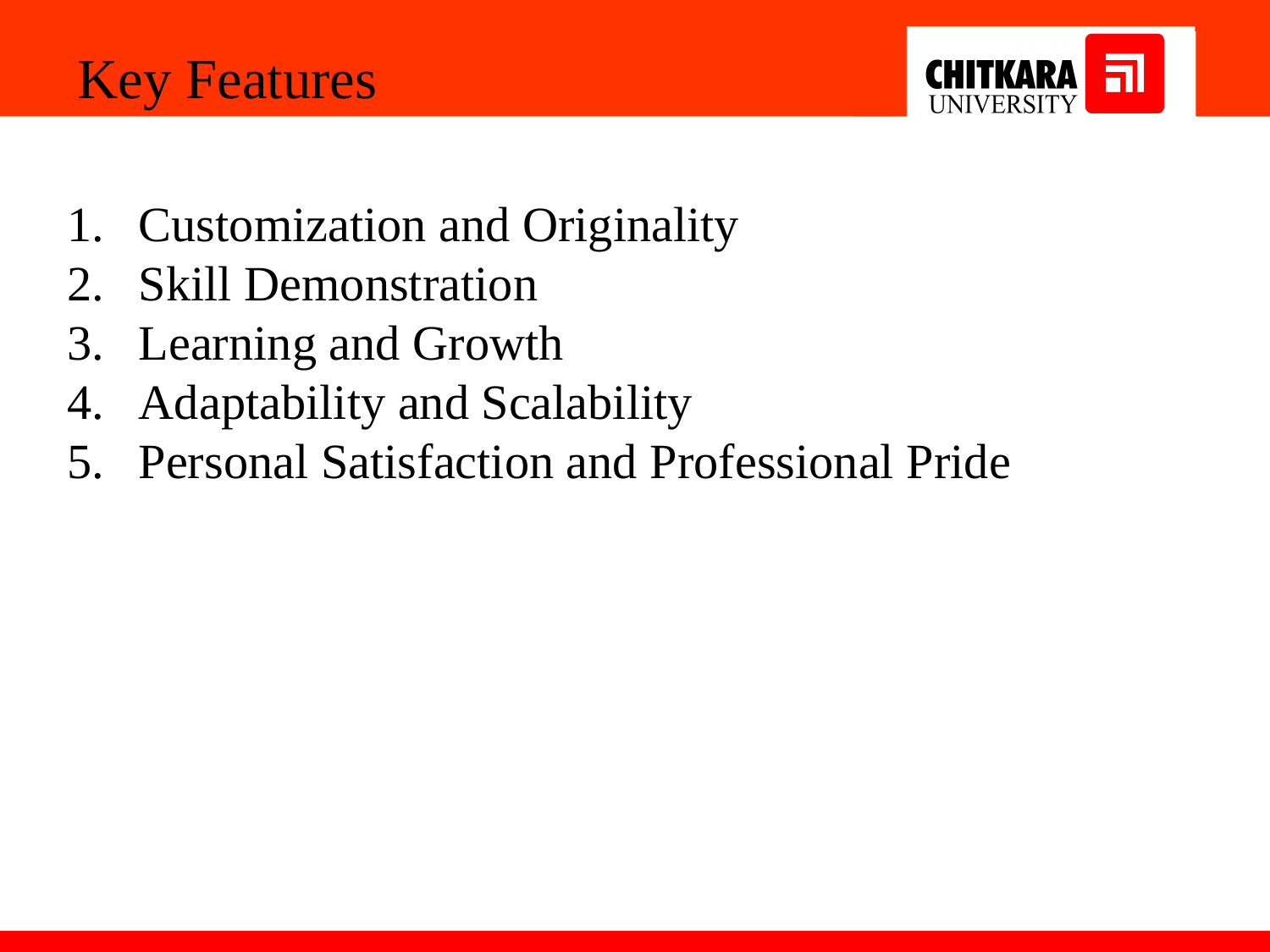

Key Features
Customization and Originality
Skill Demonstration
Learning and Growth
Adaptability and Scalability
Personal Satisfaction and Professional Pride